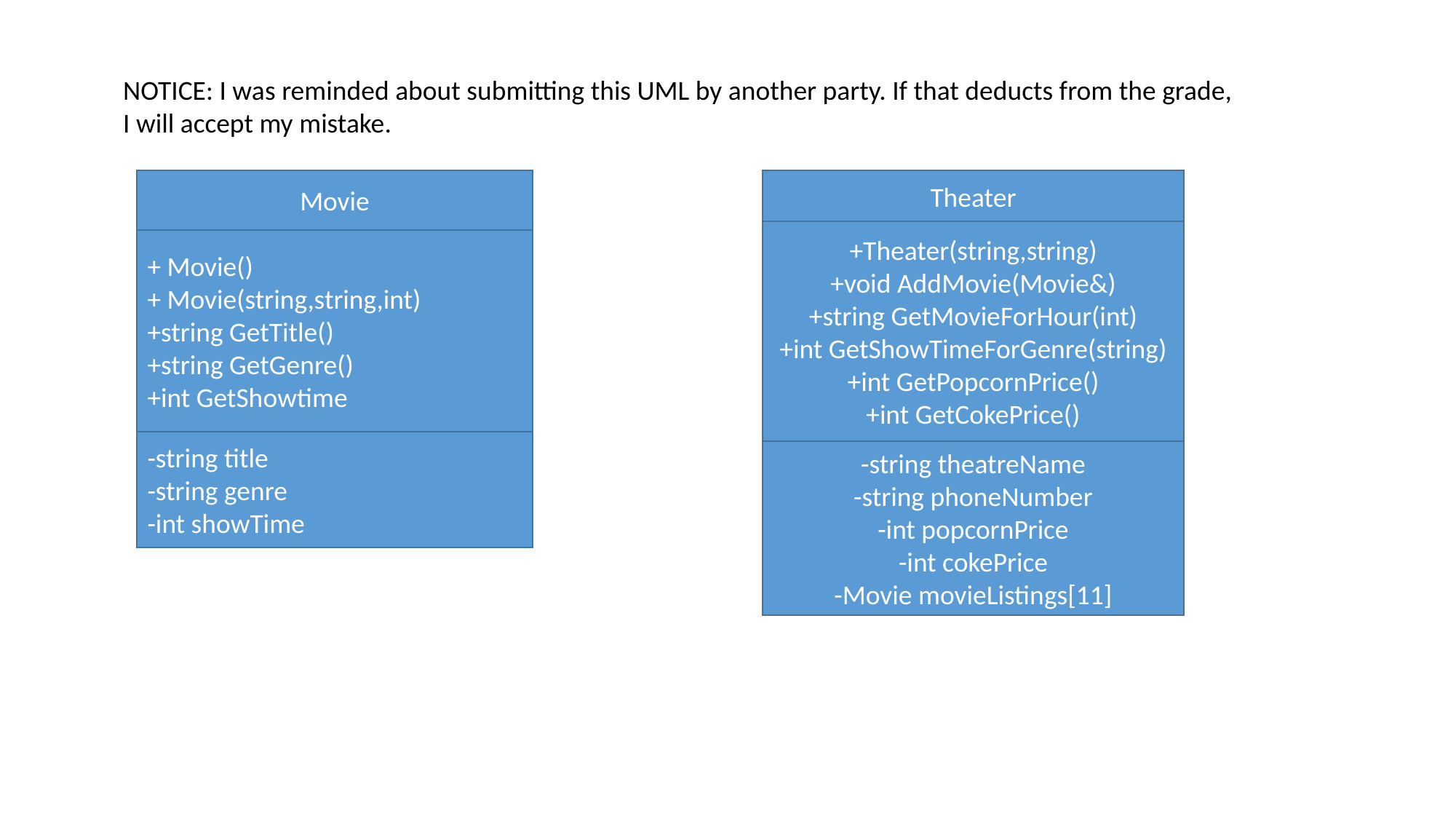

NOTICE: I was reminded about submitting this UML by another party. If that deducts from the grade,
I will accept my mistake.
Movie
Theater
+Theater(string,string)
+void AddMovie(Movie&)
+string GetMovieForHour(int)
+int GetShowTimeForGenre(string)
+int GetPopcornPrice()
+int GetCokePrice()
+ Movie()
+ Movie(string,string,int)
+string GetTitle()
+string GetGenre()
+int GetShowtime
-string title
-string genre
-int showTime
-string theatreName
-string phoneNumber
-int popcornPrice
-int cokePrice
-Movie movieListings[11]